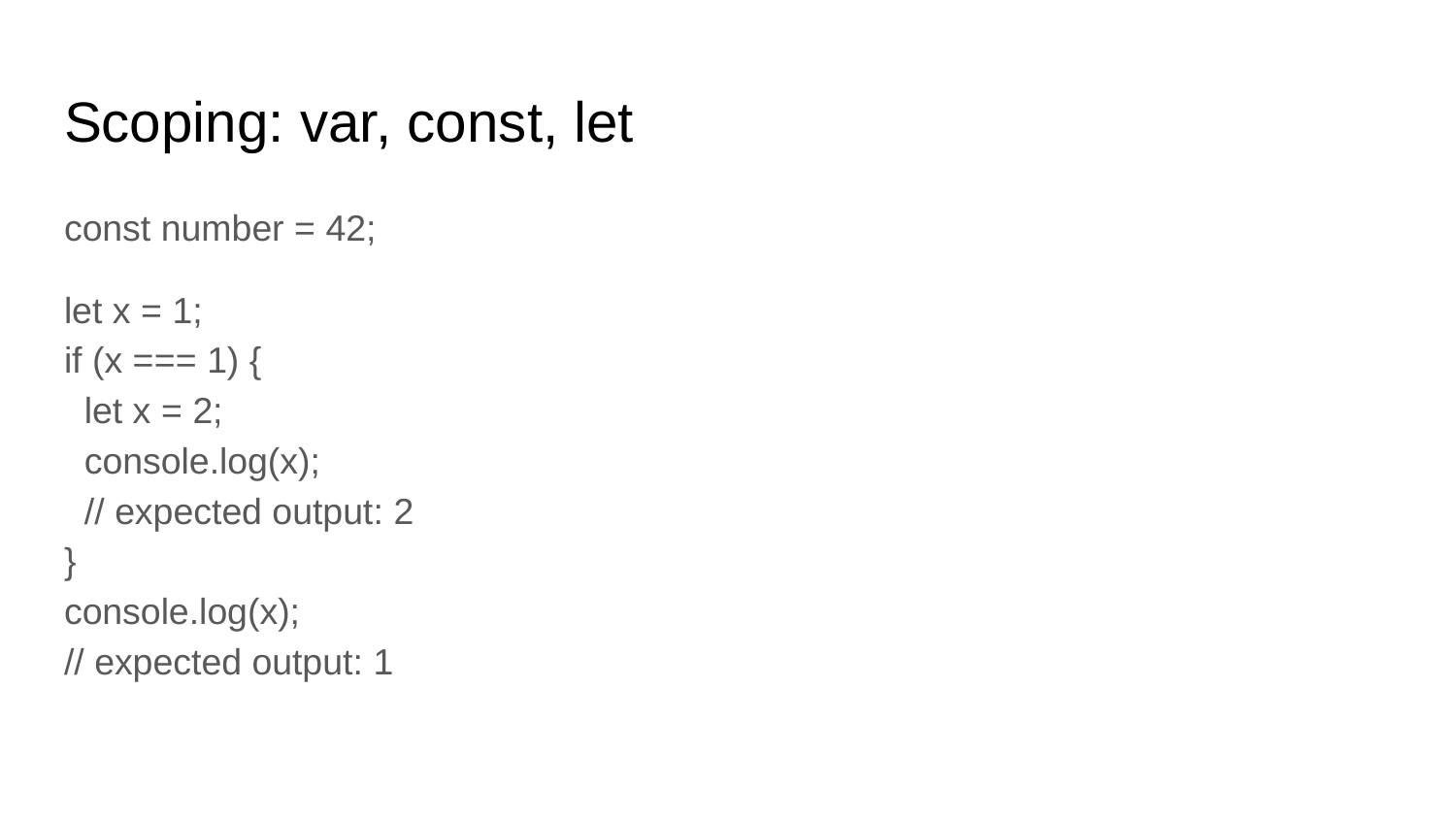

# Scoping: var, const, let
const number = 42;
let x = 1;
if (x === 1) {
  let x = 2;
  console.log(x);
  // expected output: 2
}
console.log(x);
// expected output: 1